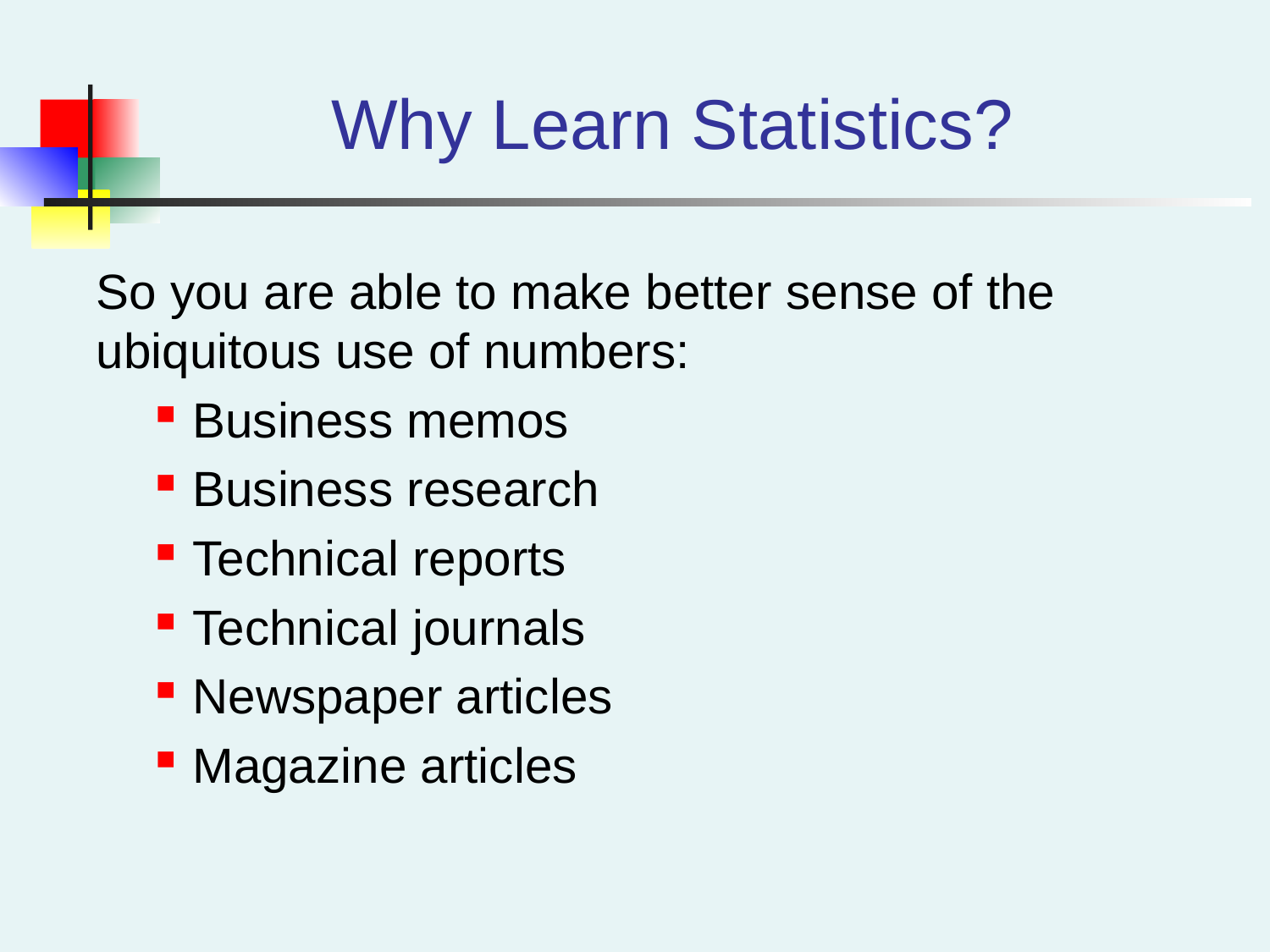

# Why Learn Statistics?
So you are able to make better sense of the ubiquitous use of numbers:
Business memos
Business research
Technical reports
Technical journals
Newspaper articles
Magazine articles